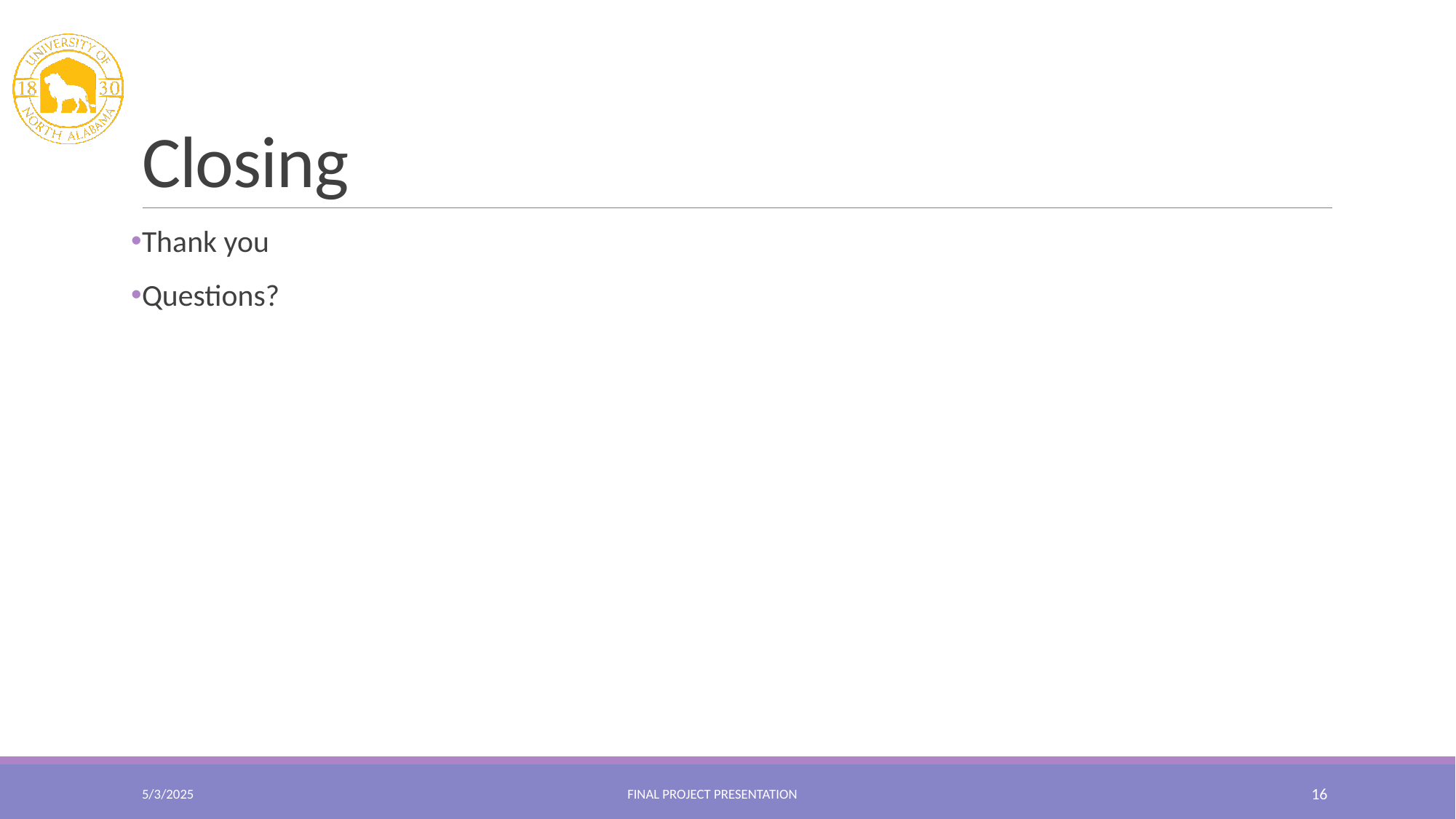

# Closing
Thank you
Questions?

5/3/2025
Final Project presentation
16